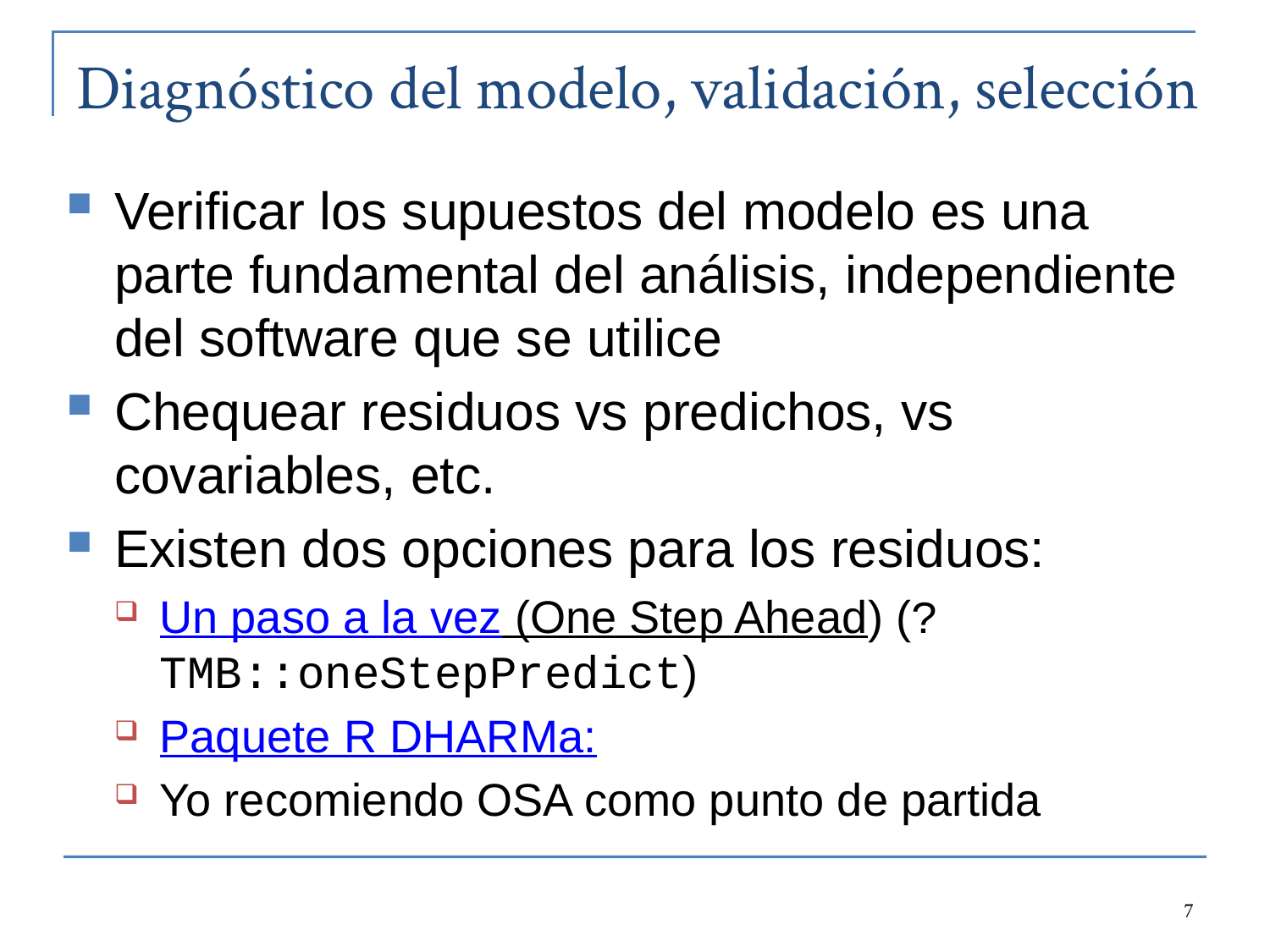

# Diagnóstico del modelo, validación, selección
Verificar los supuestos del modelo es una parte fundamental del análisis, independiente del software que se utilice
Chequear residuos vs predichos, vs covariables, etc.
Existen dos opciones para los residuos:
Un paso a la vez (One Step Ahead) (?TMB::oneStepPredict)
Paquete R DHARMa:
Yo recomiendo OSA como punto de partida
7